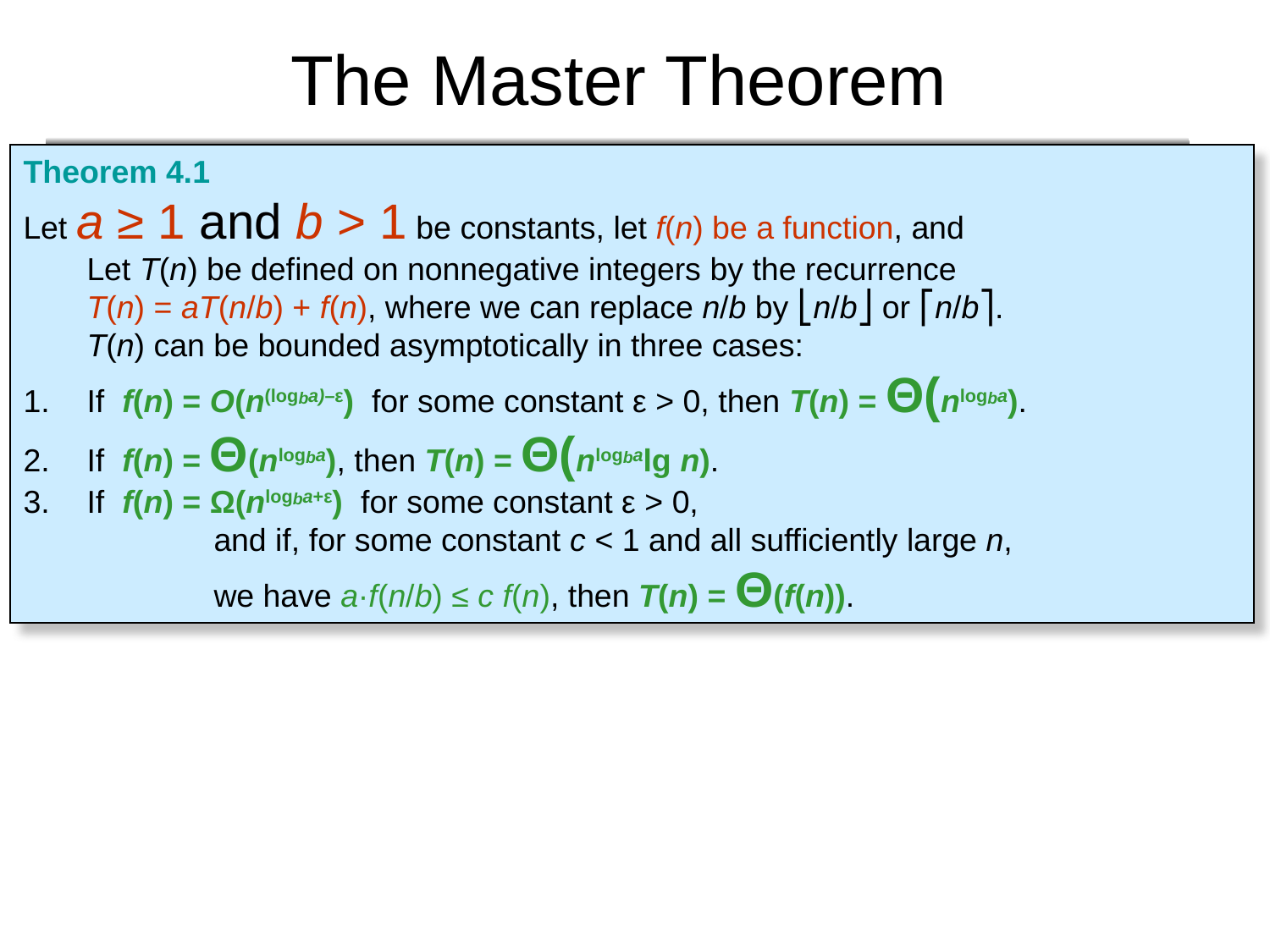

# The Master Theorem
Theorem 4.1
Let a ≥ 1 and b > 1 be constants, let f(n) be a function, and
Let T(n) be defined on nonnegative integers by the recurrence
T(n) = aT(n/b) + f(n), where we can replace n/b by ⎣n/b⎦ or ⎡n/b⎤.
T(n) can be bounded asymptotically in three cases:
If  f(n) = O(n(logba)–ε)  for some constant ε > 0, then T(n) = Θ(nlogba).
If  f(n) = Θ(nlogba), then T(n) = Θ(nlogbalg n).
If  f(n) = Ω(nlogba+ε)  for some constant ε > 0,
	and if, for some constant c < 1 and all sufficiently large n,
	we have a·f(n/b) ≤ c f(n), then T(n) = Θ(f(n)).